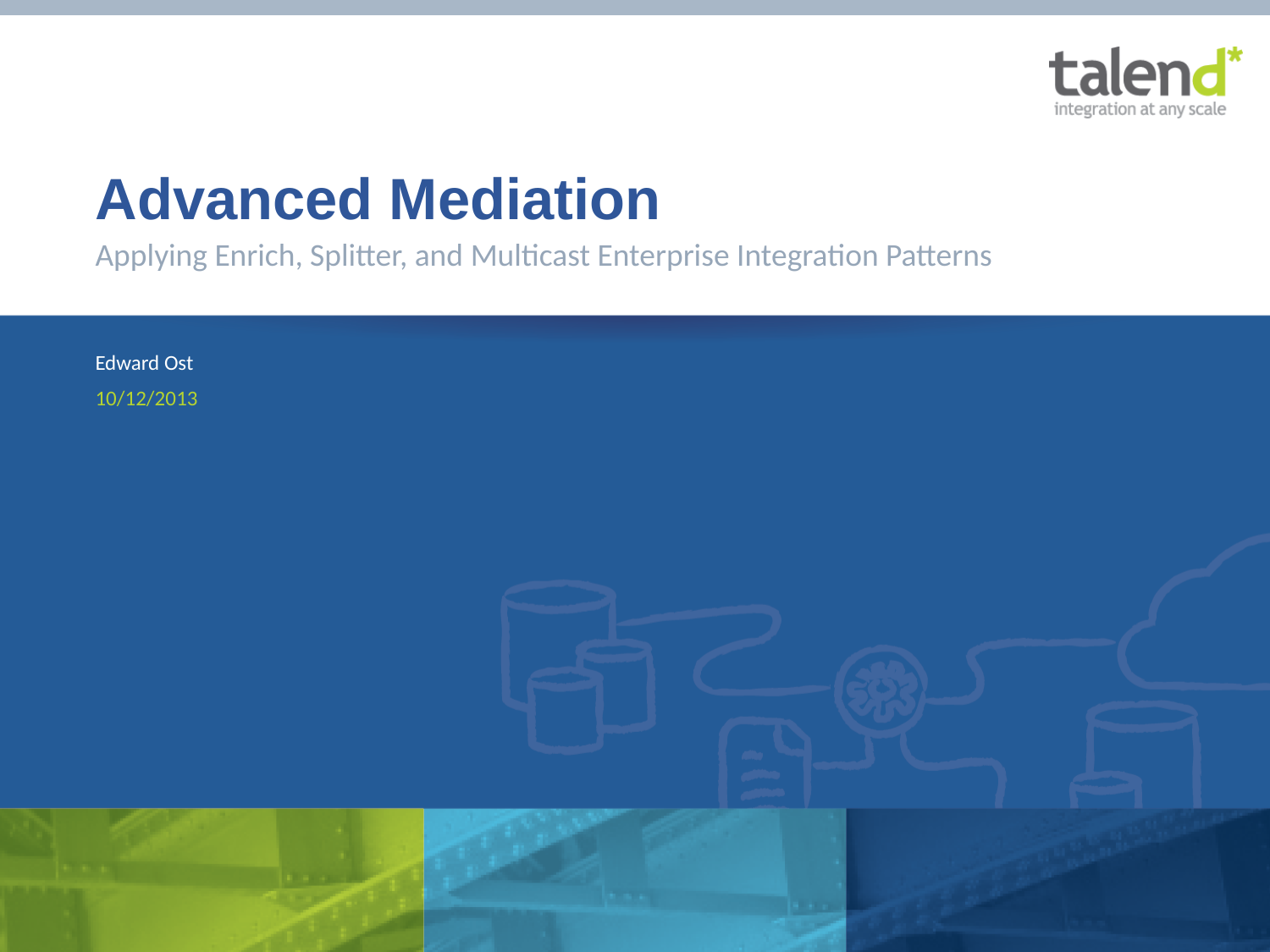

# Advanced Mediation
Applying Enrich, Splitter, and Multicast Enterprise Integration Patterns
Edward Ost
10/12/2013